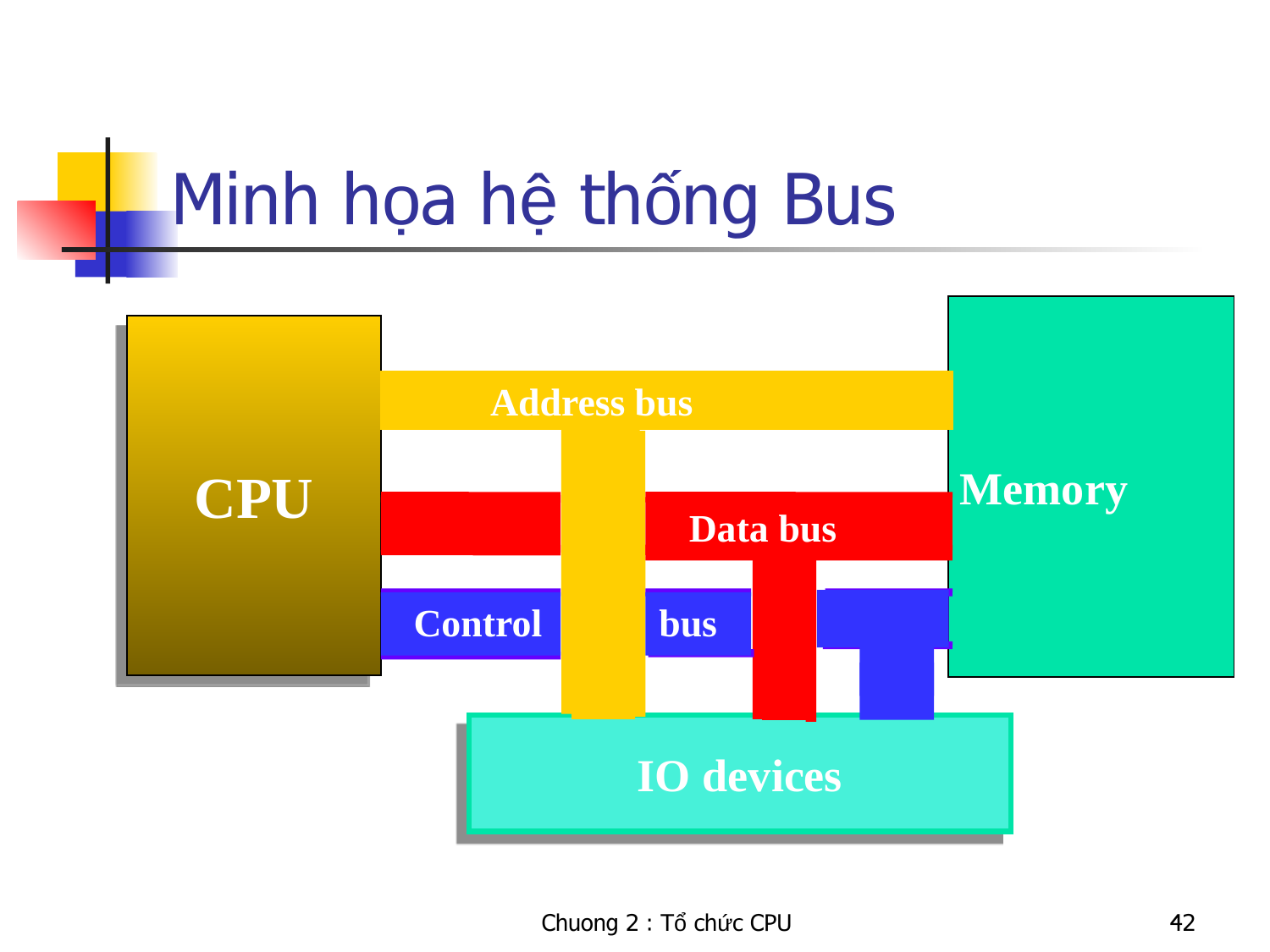

# Minh họa hệ thống Bus
Memory
CPU

Address bus

Data bus

Control            bus

IO devices
Chuong 2 : Tổ chức CPU
42